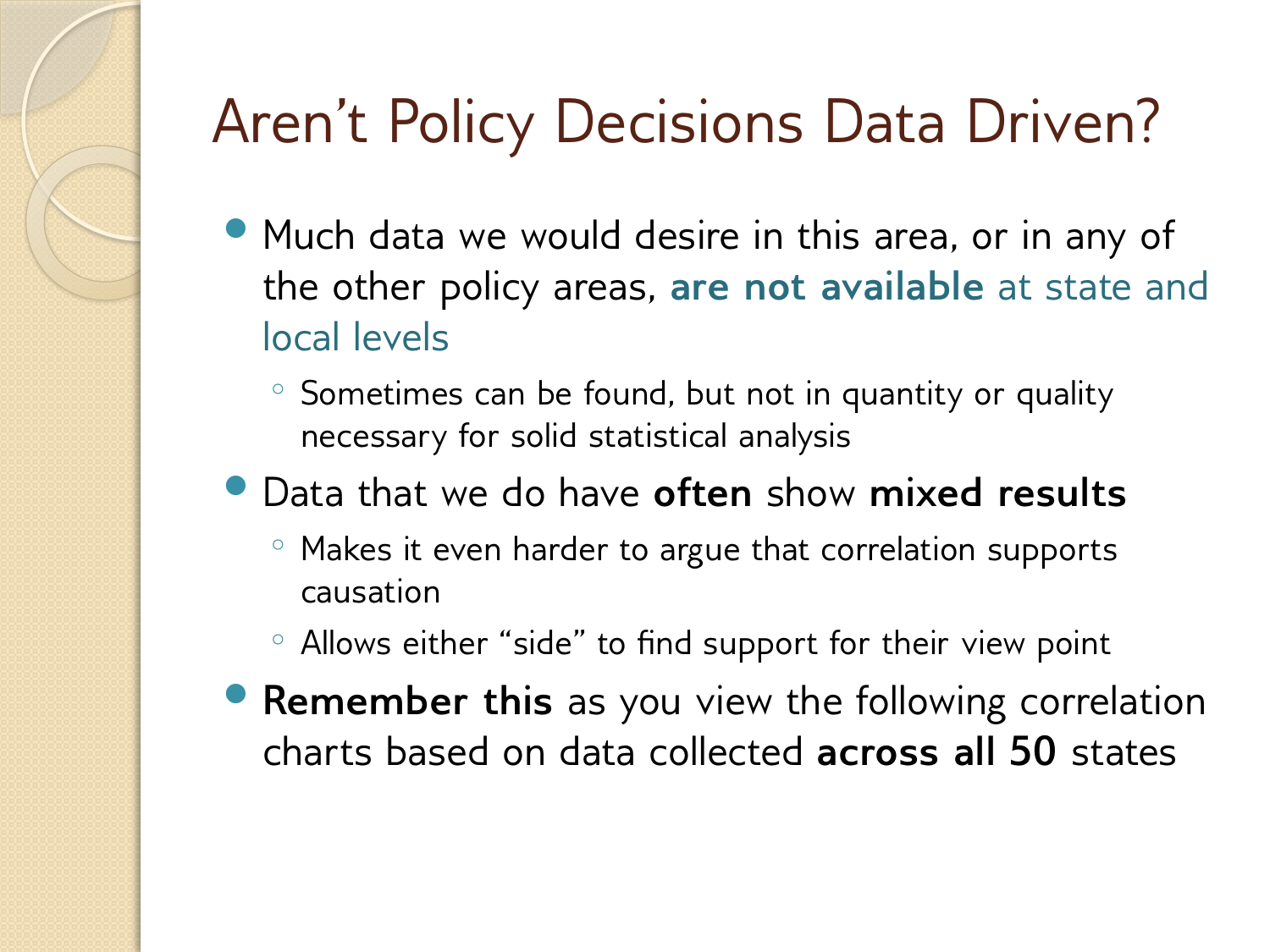

# Aren’t Policy Decisions Data Driven?
Much data we would desire in this area, or in any of the other policy areas, are not available at state and local levels
Sometimes can be found, but not in quantity or quality necessary for solid statistical analysis
Data that we do have often show mixed results
Makes it even harder to argue that correlation supports causation
Allows either “side” to find support for their view point
Remember this as you view the following correlation charts based on data collected across all 50 states